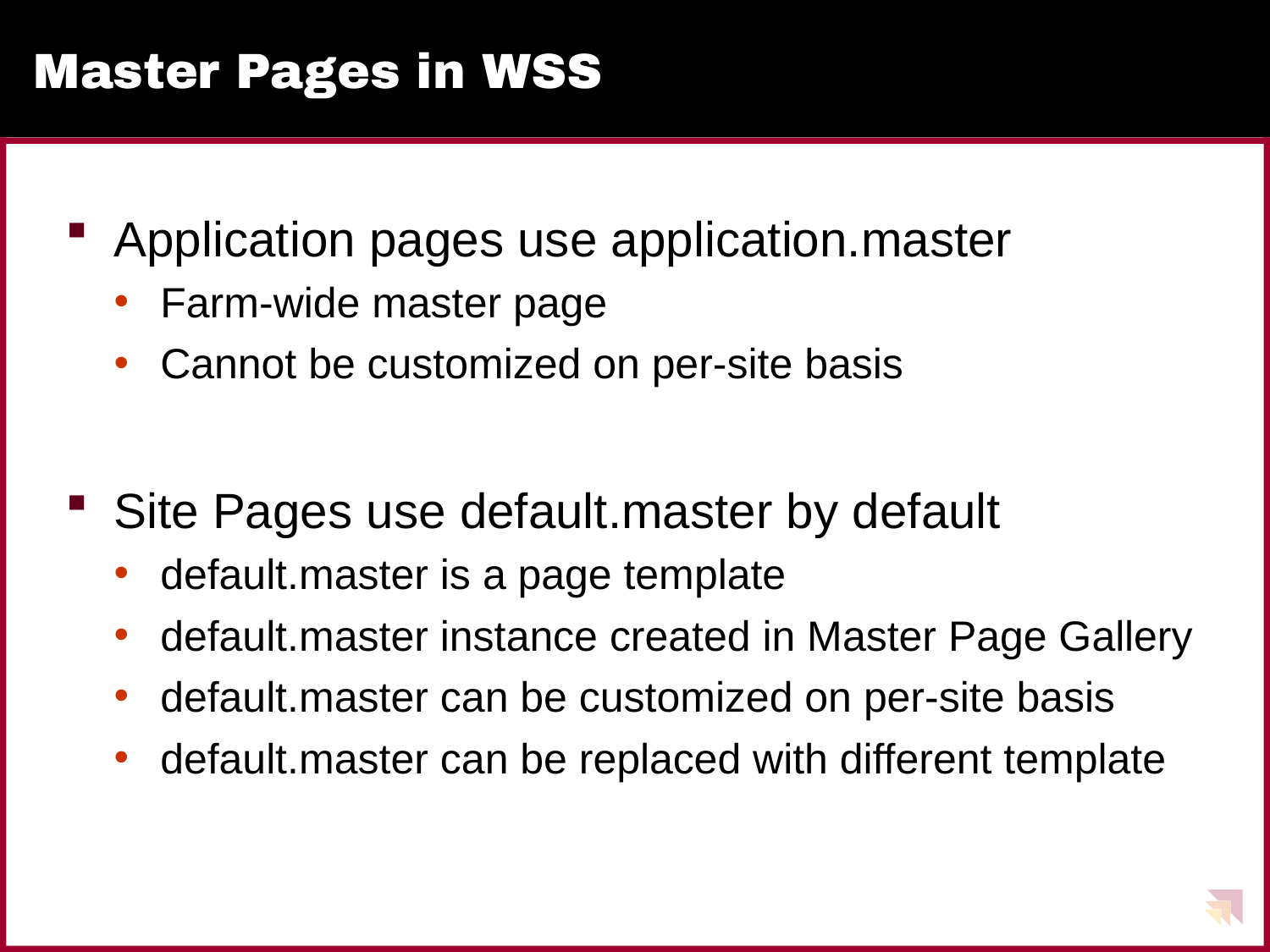

# Master Pages in WSS
Application pages use application.master
Farm-wide master page
Cannot be customized on per-site basis

Site Pages use default.master by default
default.master is a page template
default.master instance created in Master Page Gallery
default.master can be customized on per-site basis
default.master can be replaced with different template